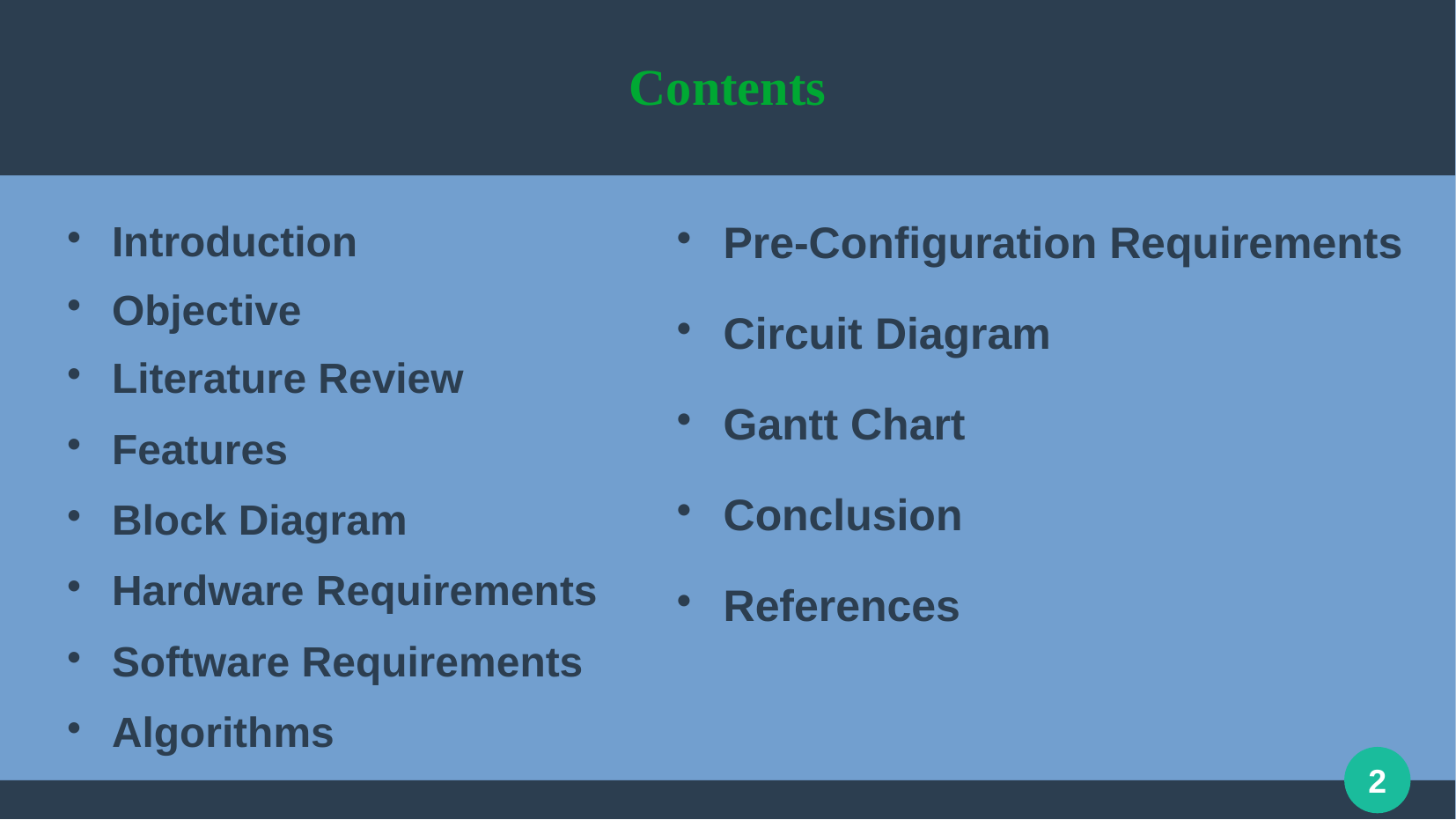

# Contents
Introduction
Objective
Literature Review
Features
Block Diagram
Hardware Requirements
Software Requirements
Algorithms
Pre-Configuration Requirements
Circuit Diagram
Gantt Chart
Conclusion
References